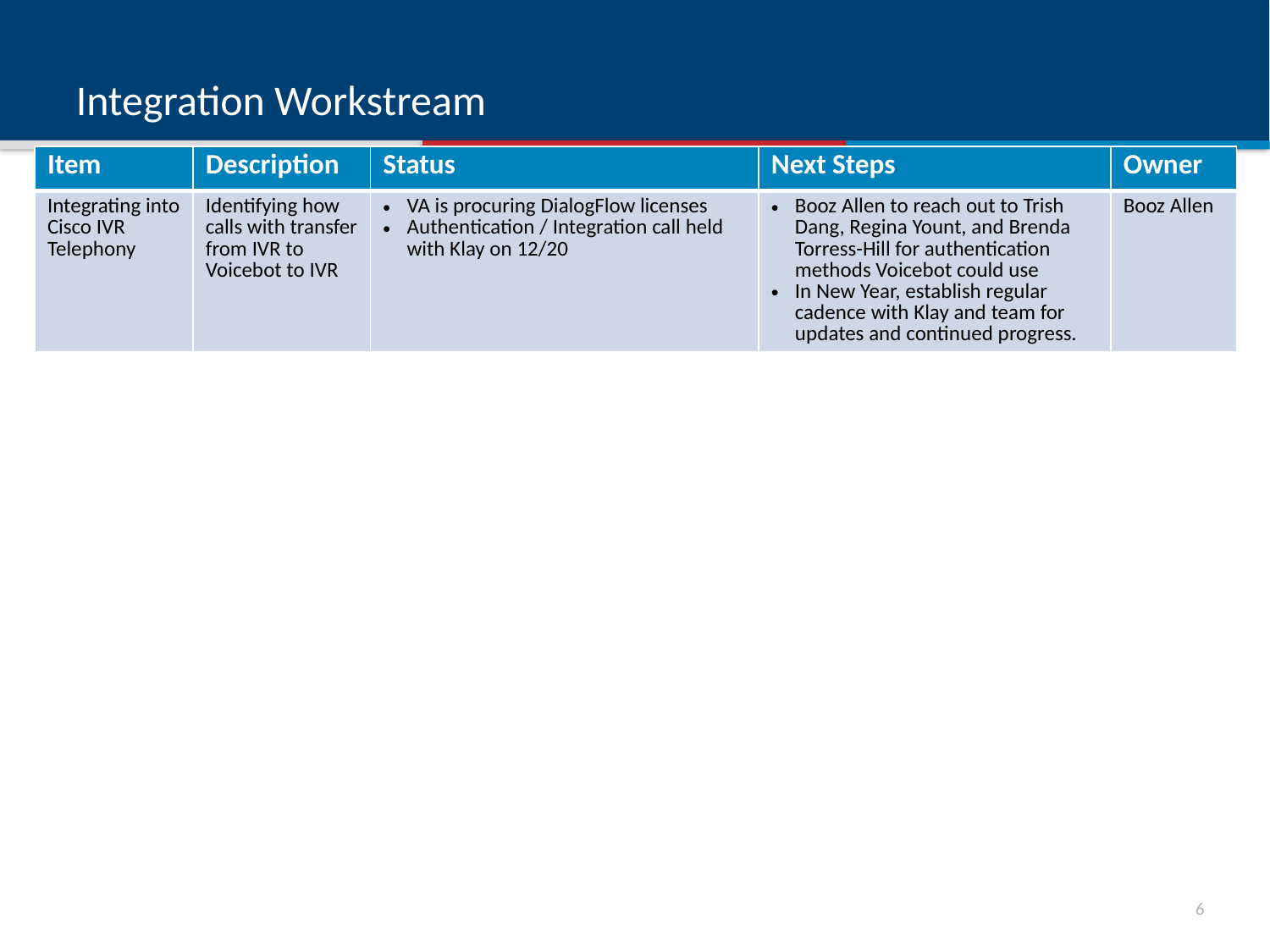

# Integration Workstream
| Item | Description | Status | Next Steps | Owner |
| --- | --- | --- | --- | --- |
| Integrating into Cisco IVR Telephony | Identifying how calls with transfer from IVR to Voicebot to IVR | VA is procuring DialogFlow licenses Authentication / Integration call held with Klay on 12/20 | Booz Allen to reach out to Trish Dang, Regina Yount, and Brenda Torress-Hill for authentication methods Voicebot could use In New Year, establish regular cadence with Klay and team for updates and continued progress. | Booz Allen |
6